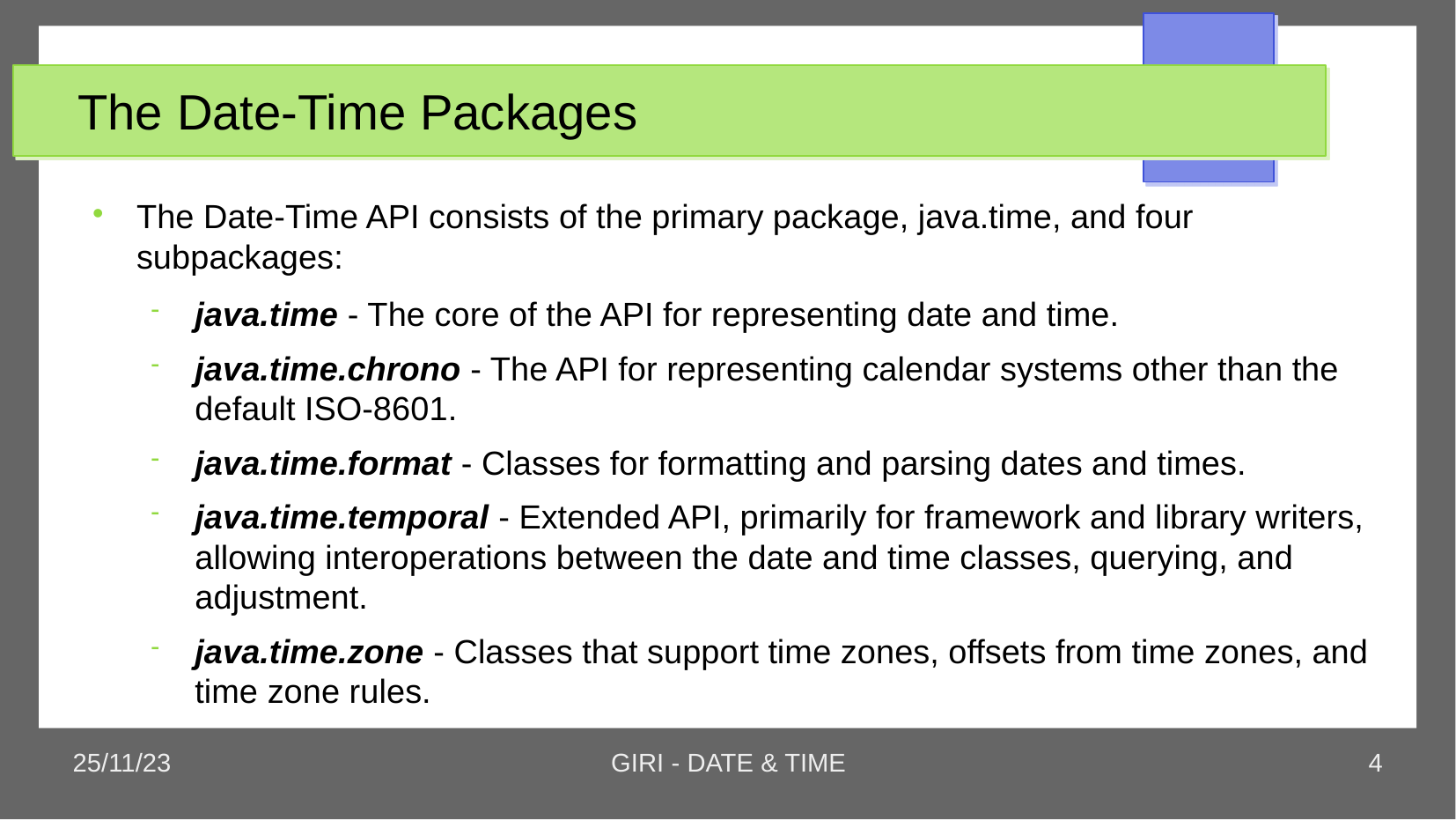

# The Date-Time Packages
The Date-Time API consists of the primary package, java.time, and four subpackages:
java.time - The core of the API for representing date and time.
java.time.chrono - The API for representing calendar systems other than the default ISO-8601.
java.time.format - Classes for formatting and parsing dates and times.
java.time.temporal - Extended API, primarily for framework and library writers, allowing interoperations between the date and time classes, querying, and adjustment.
java.time.zone - Classes that support time zones, offsets from time zones, and time zone rules.
25/11/23
GIRI - DATE & TIME
4